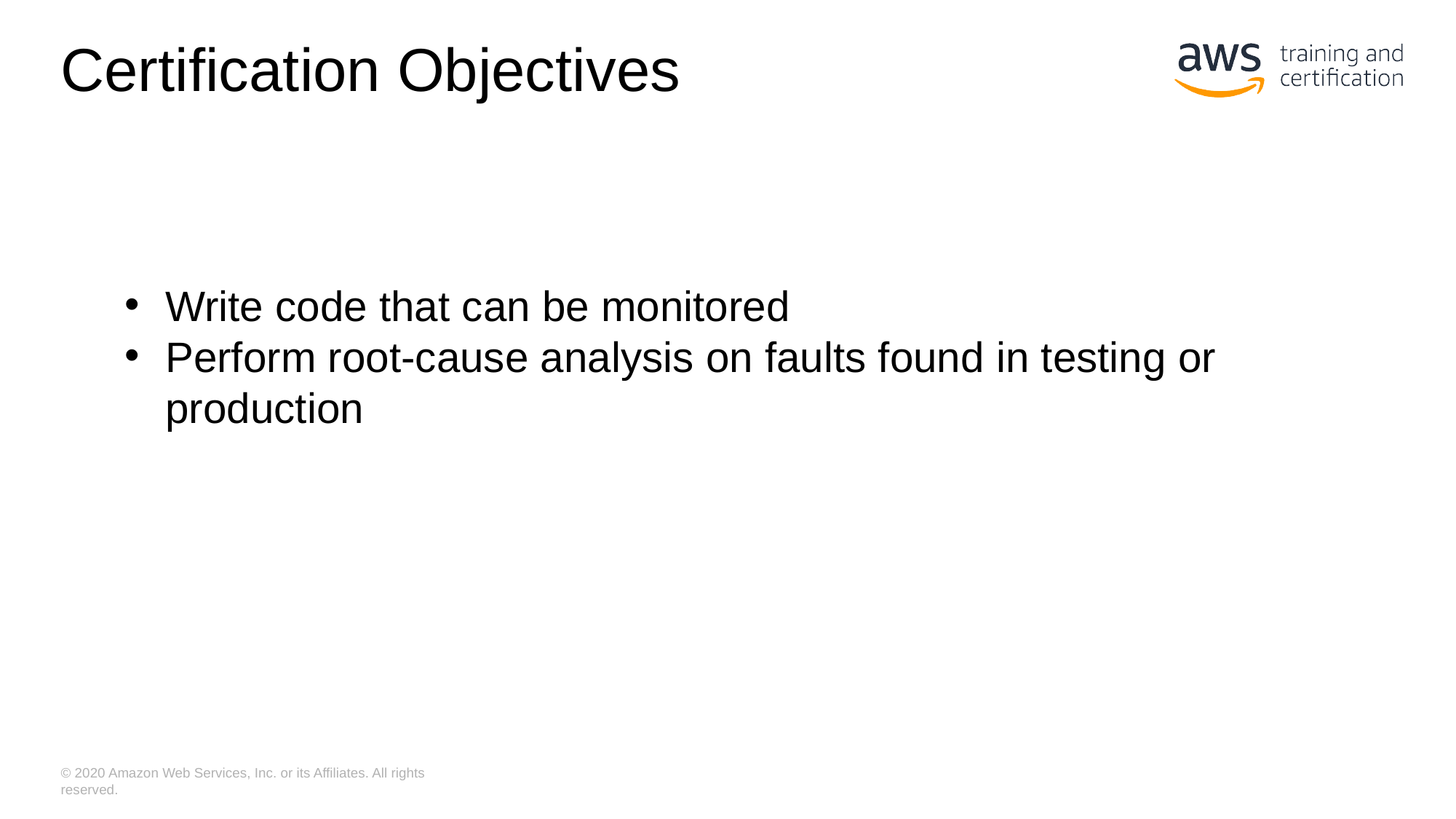

# Certification Objectives
Write code that can be monitored
Perform root-cause analysis on faults found in testing or production

© 2020 Amazon Web Services, Inc. or its Affiliates. All rights reserved.